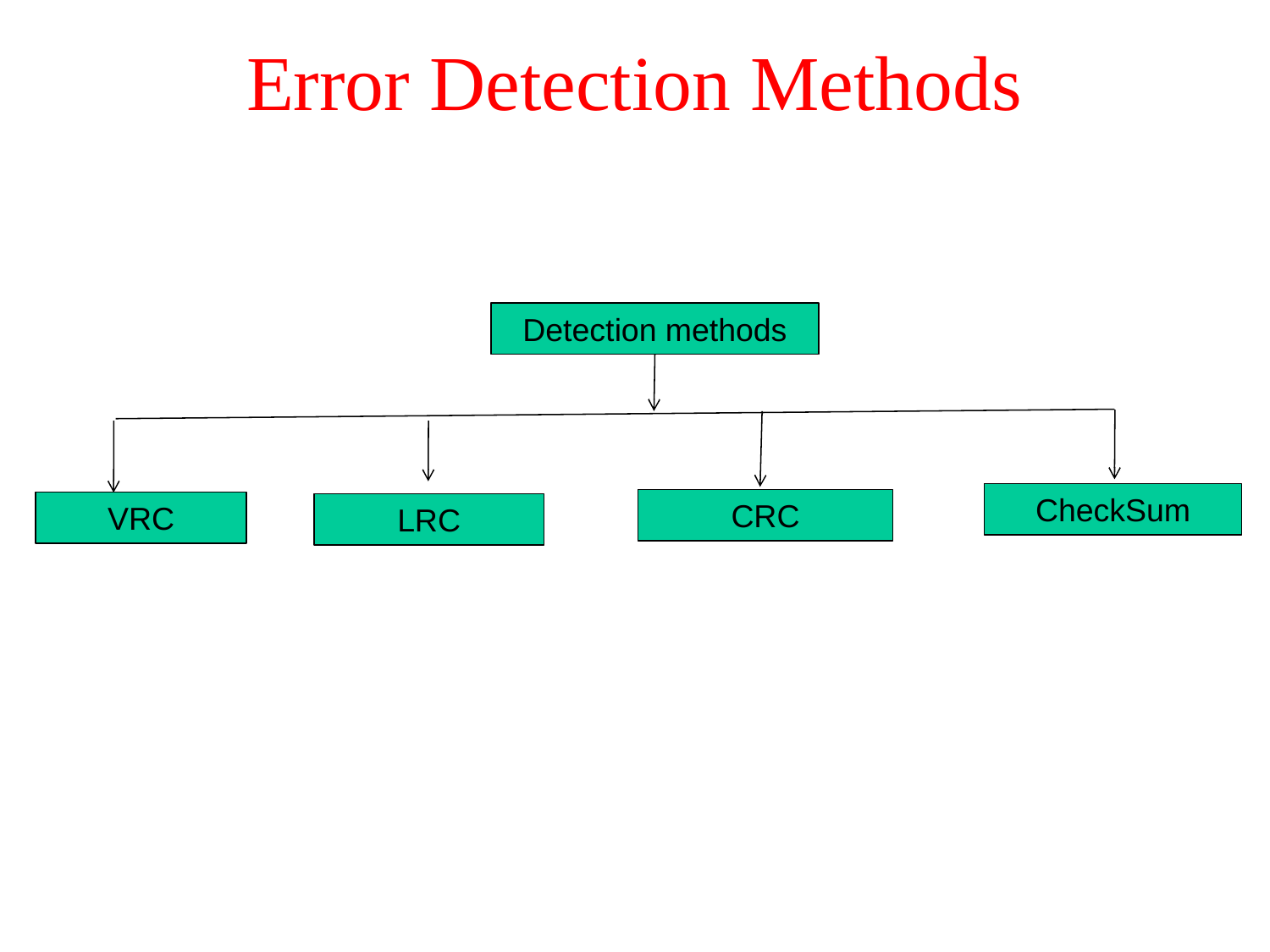

# Error Detection Methods
Detection methods
CheckSum
CRC
VRC
LRC